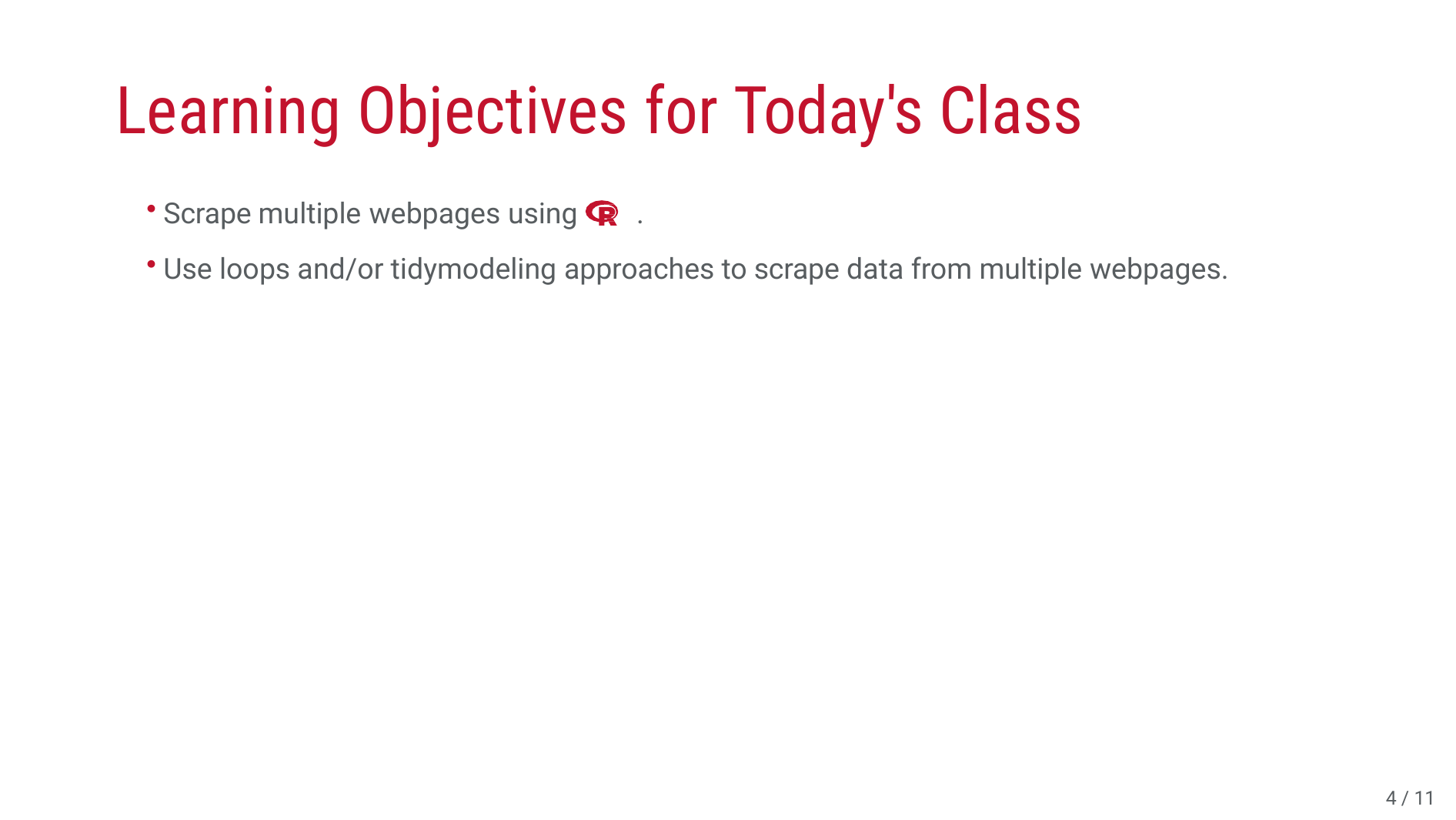

# Learning Objectives for Today's Class
Scrape multiple webpages using	.
Use loops and/or tidymodeling approaches to scrape data from multiple webpages.

4 / 11